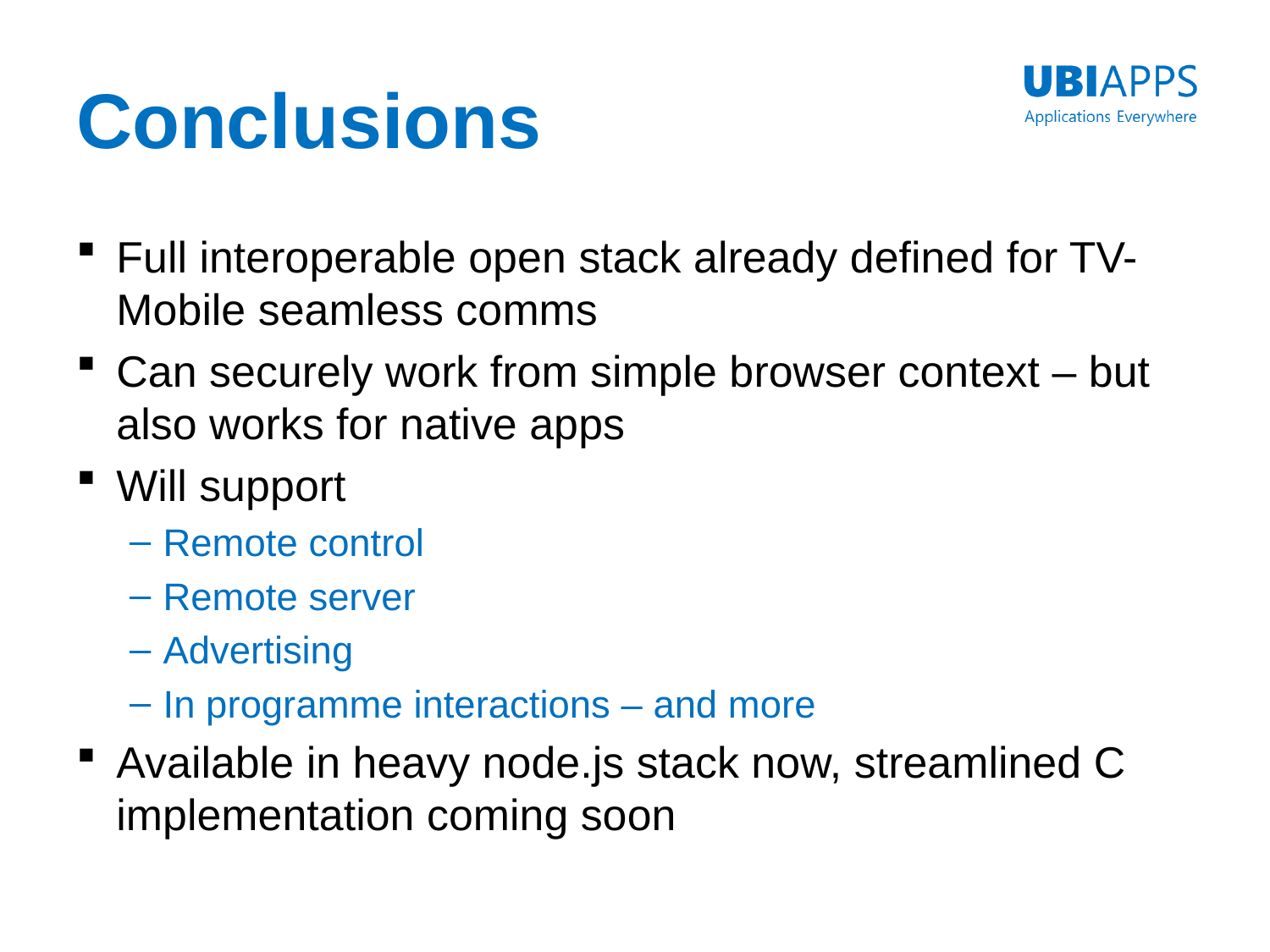

# Conclusions
Full interoperable open stack already defined for TV-Mobile seamless comms
Can securely work from simple browser context – but also works for native apps
Will support
Remote control
Remote server
Advertising
In programme interactions – and more
Available in heavy node.js stack now, streamlined C implementation coming soon